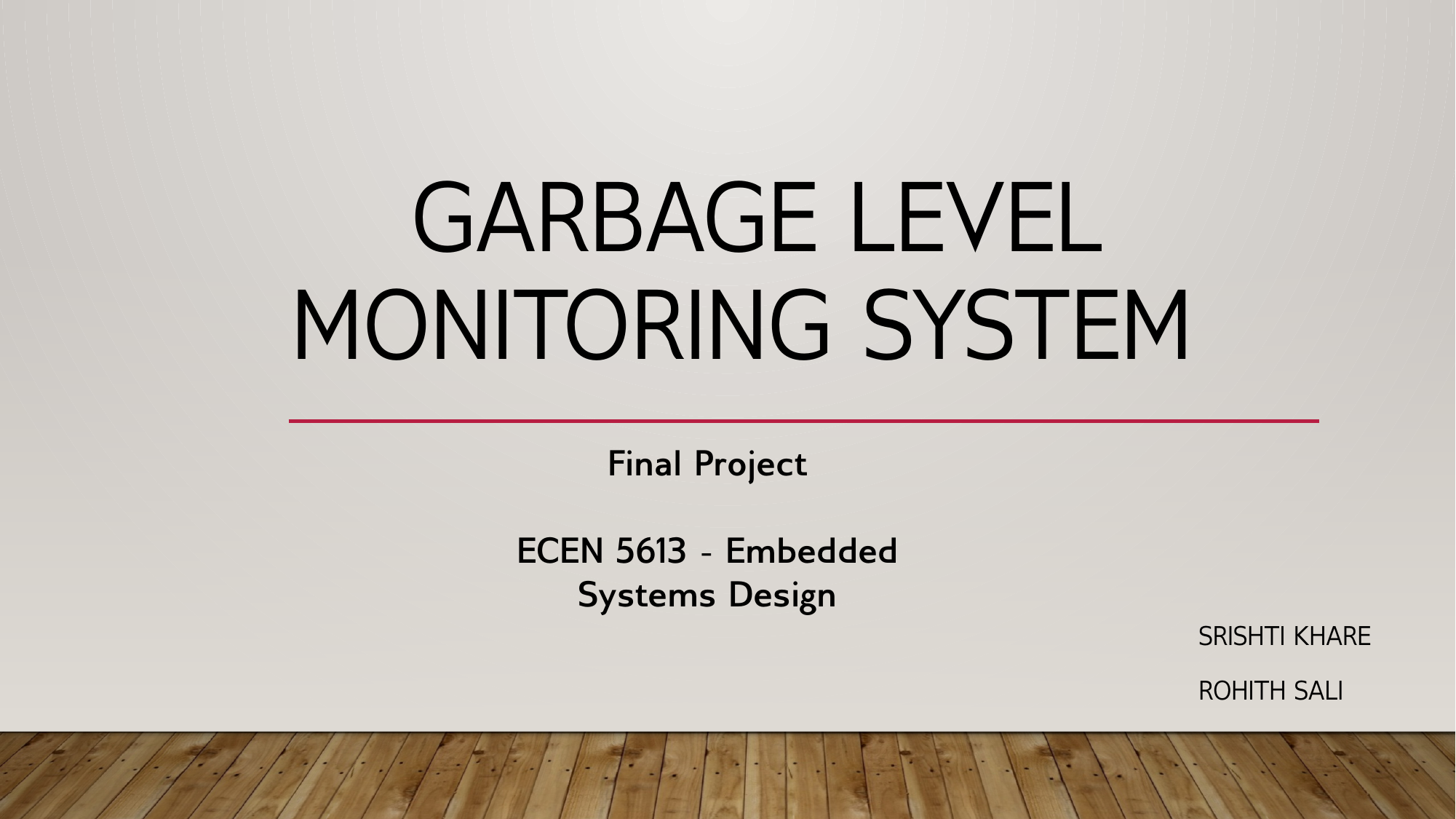

# Garbage level monitoring system
Final Project

ECEN 5613 - Embedded Systems Design
Srishti Khare
Rohith Sali